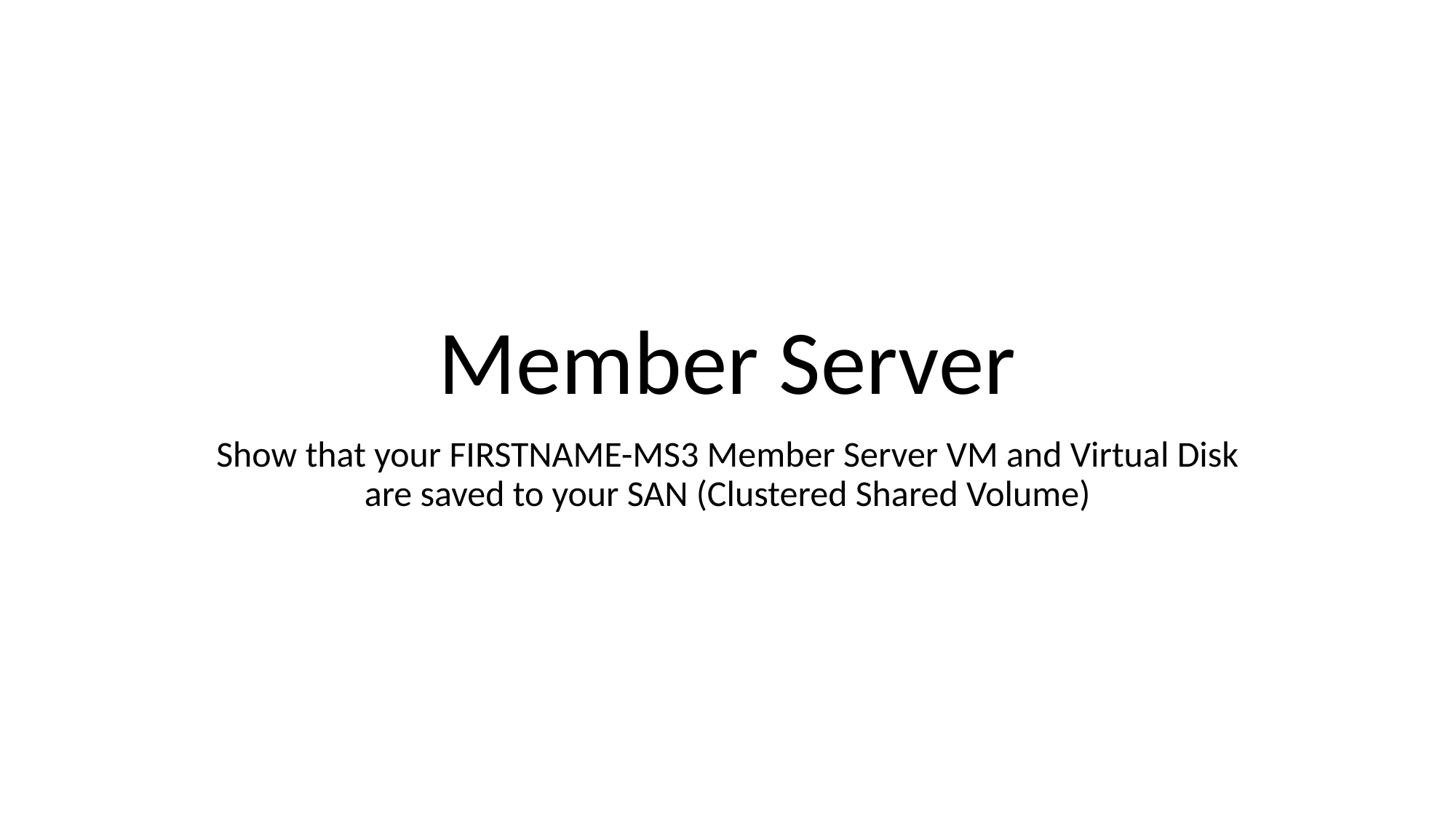

# Member Server
Show that your FIRSTNAME-MS3 Member Server VM and Virtual Disk are saved to your SAN (Clustered Shared Volume)